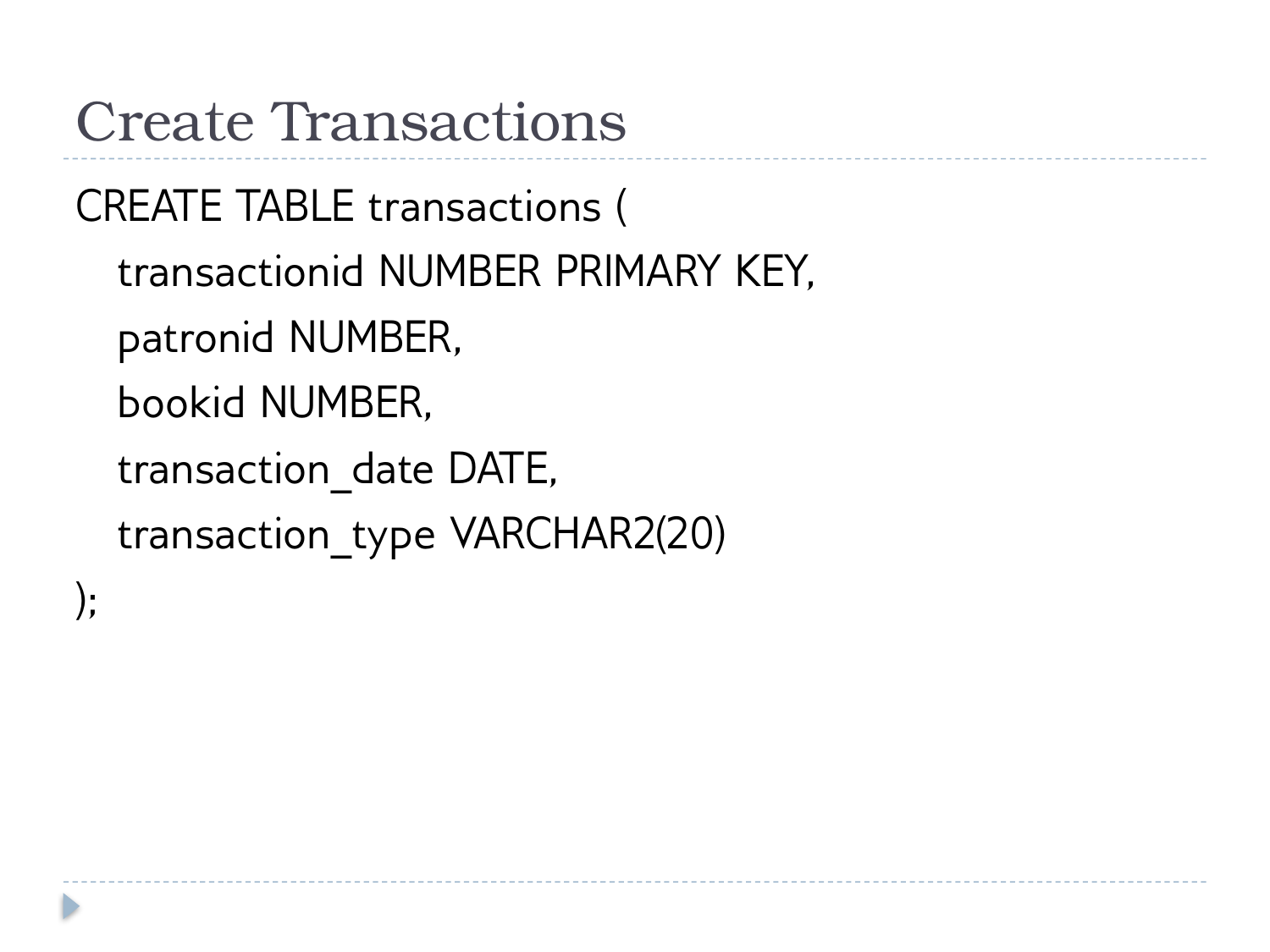

# Create Transactions
CREATE TABLE transactions (
   transactionid NUMBER PRIMARY KEY,
   patronid NUMBER,
   bookid NUMBER,
   transaction_date DATE,
   transaction_type VARCHAR2(20)
);